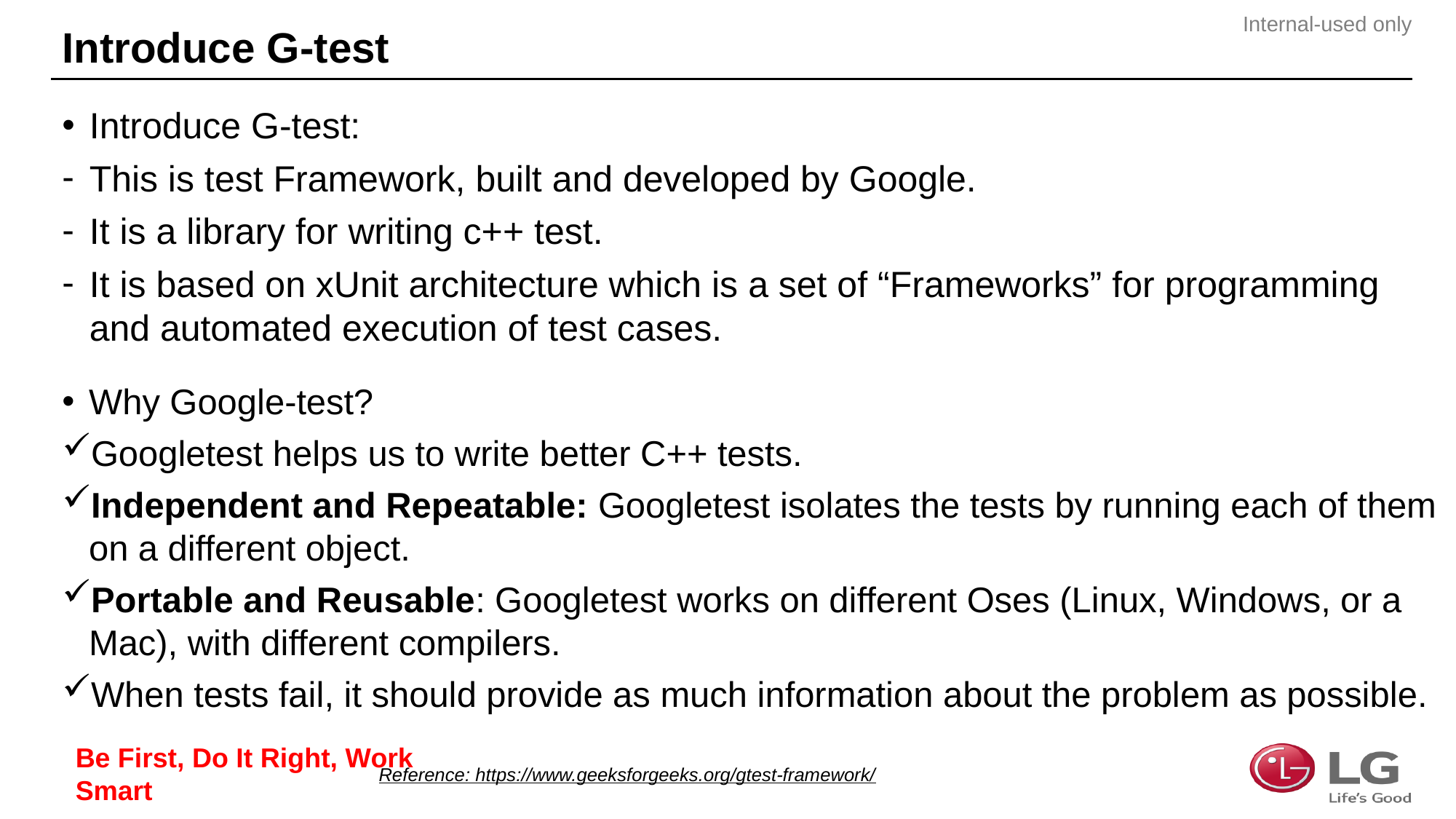

# Introduce G-test
Introduce G-test:
This is test Framework, built and developed by Google.
It is a library for writing c++ test.
It is based on xUnit architecture which is a set of “Frameworks” for programming and automated execution of test cases.
Why Google-test?
Googletest helps us to write better C++ tests.
Independent and Repeatable: Googletest isolates the tests by running each of them on a different object.
Portable and Reusable: Googletest works on different Oses (Linux, Windows, or a Mac), with different compilers.
When tests fail, it should provide as much information about the problem as possible.

Reference: https://www.geeksforgeeks.org/gtest-framework/